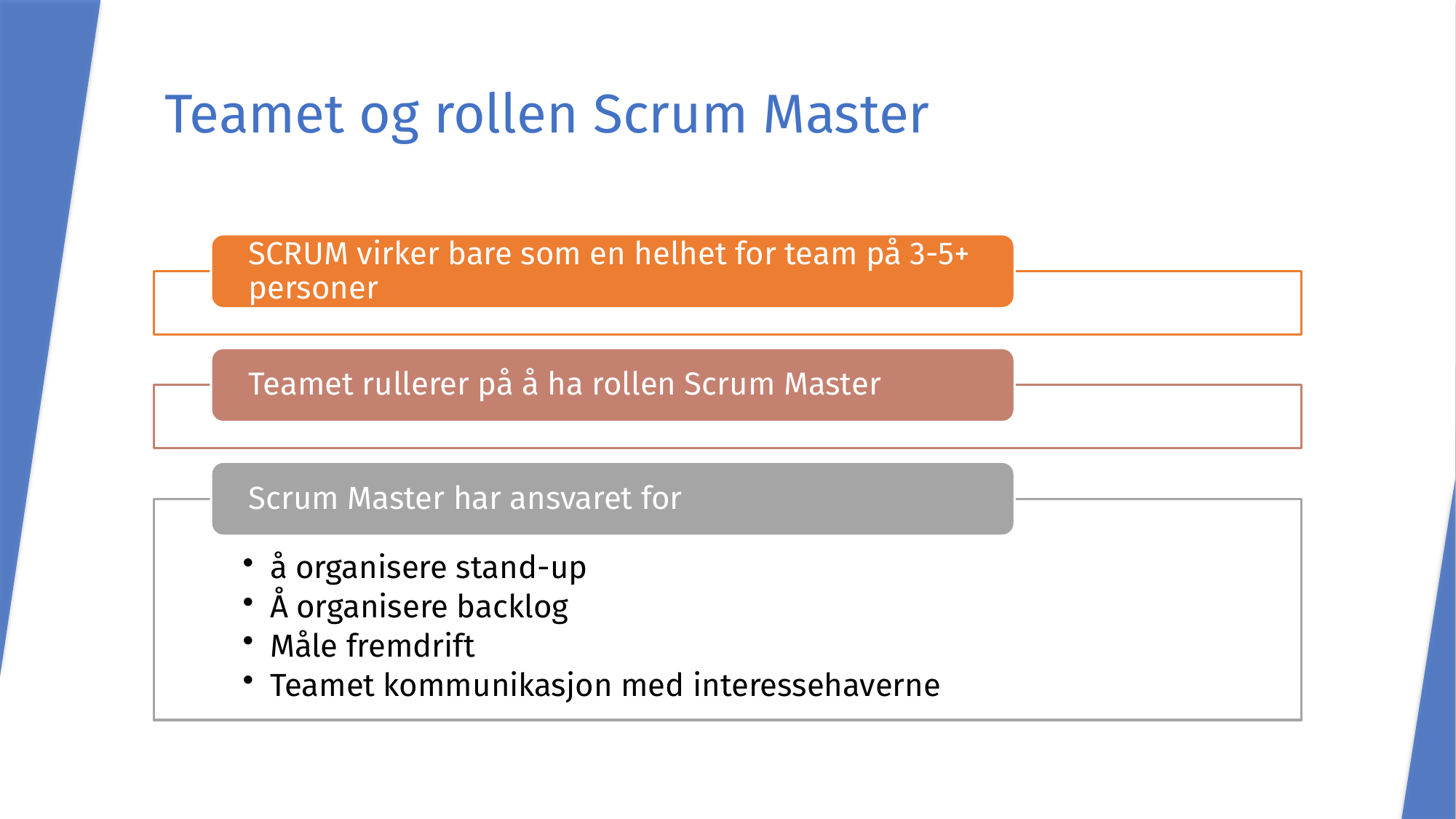

# Teamet og rollen Scrum Master
SCRUM virker bare som en helhet for team på 3-5+ personer
Teamet rullerer på å ha rollen Scrum Master
å organisere stand-up
Å organisere backlog
Måle fremdrift
Teamet kommunikasjon med interessehaverne
Scrum Master har ansvaret for